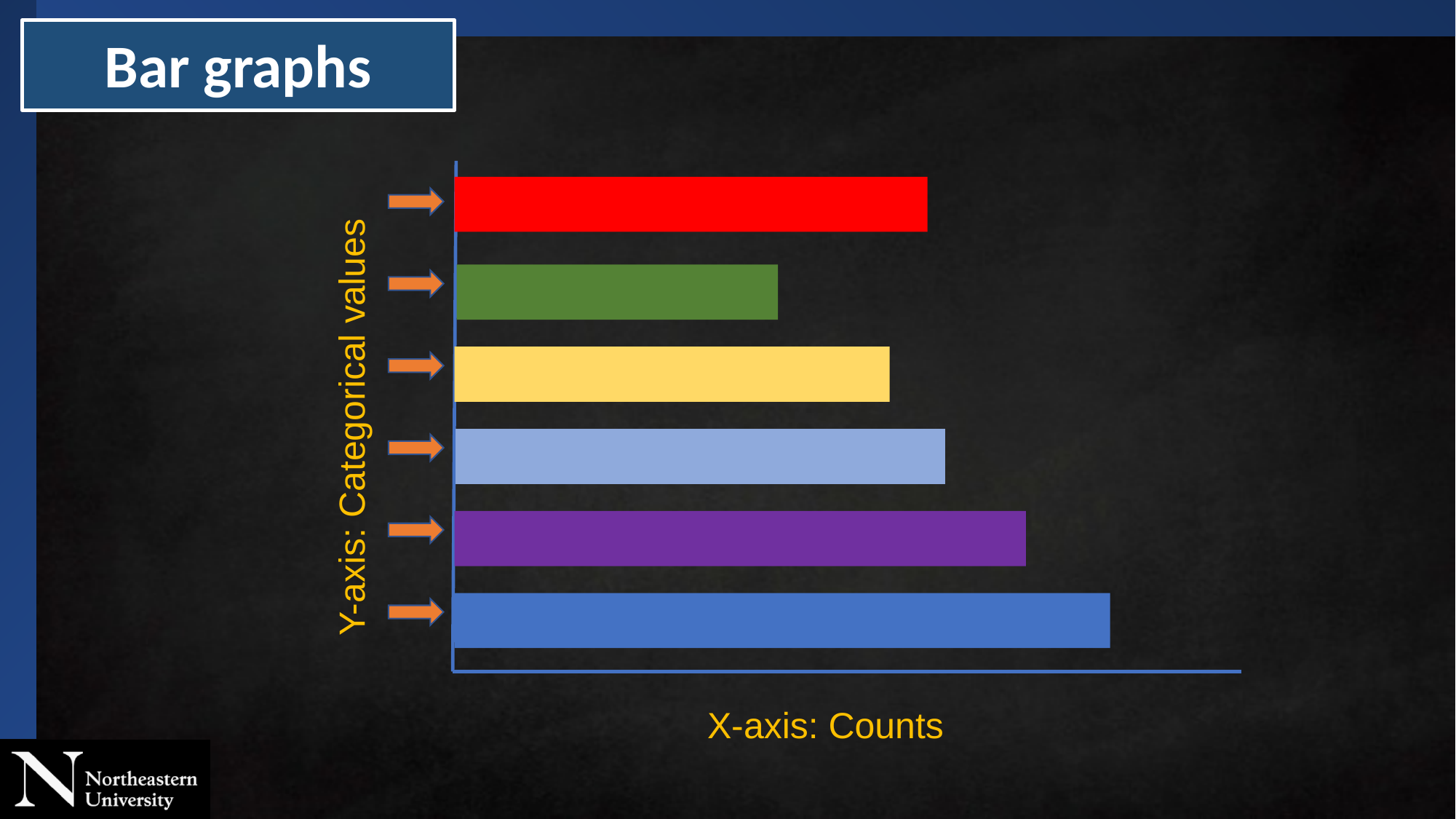

Bar graphs

Y-axis: Categorical values

X-axis: Counts